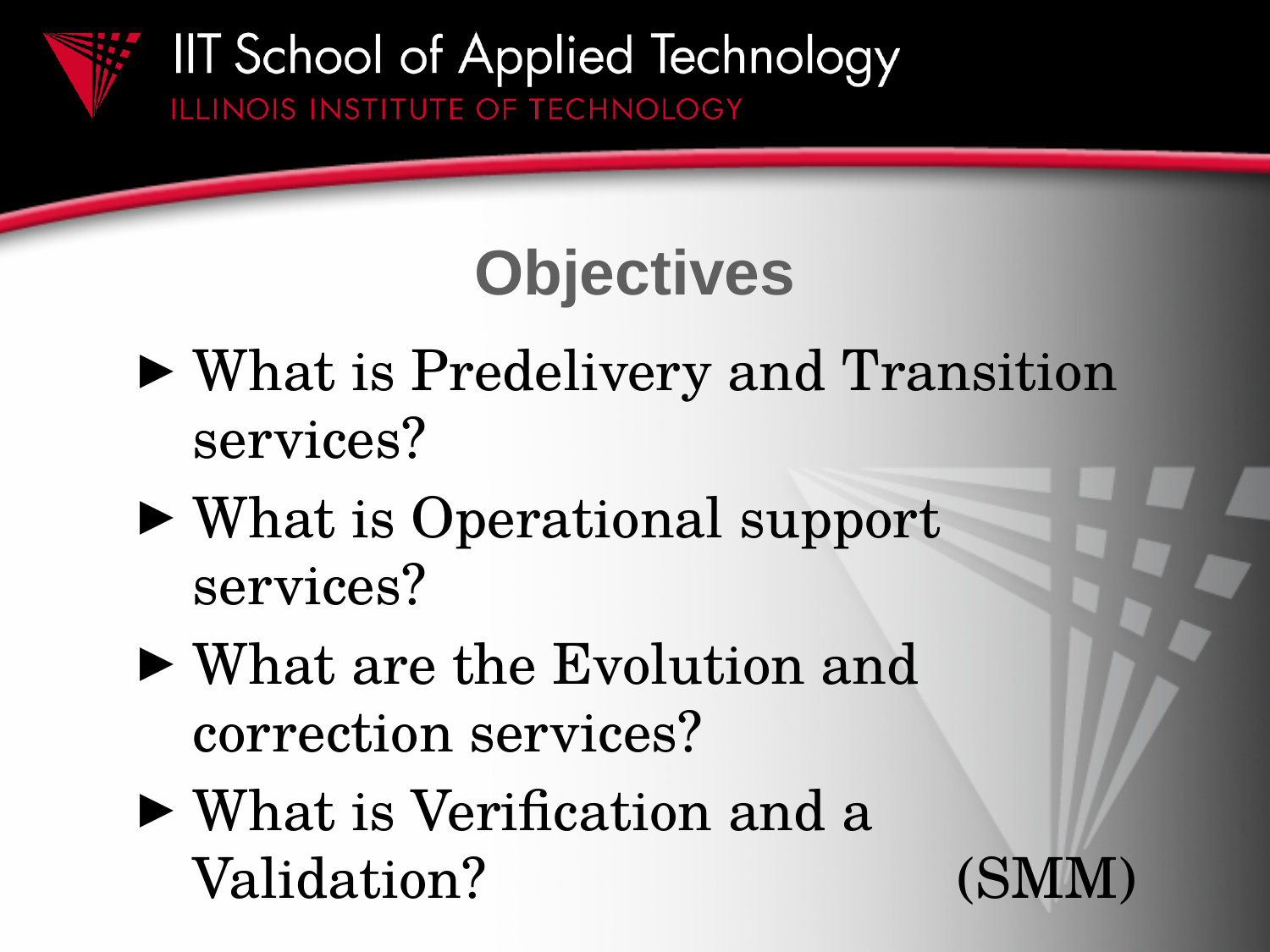

# Objectives
What is Predelivery and Transition services?
What is Operational support services?
What are the Evolution and correction services?
What is Verification and a Validation?                              (SMM)